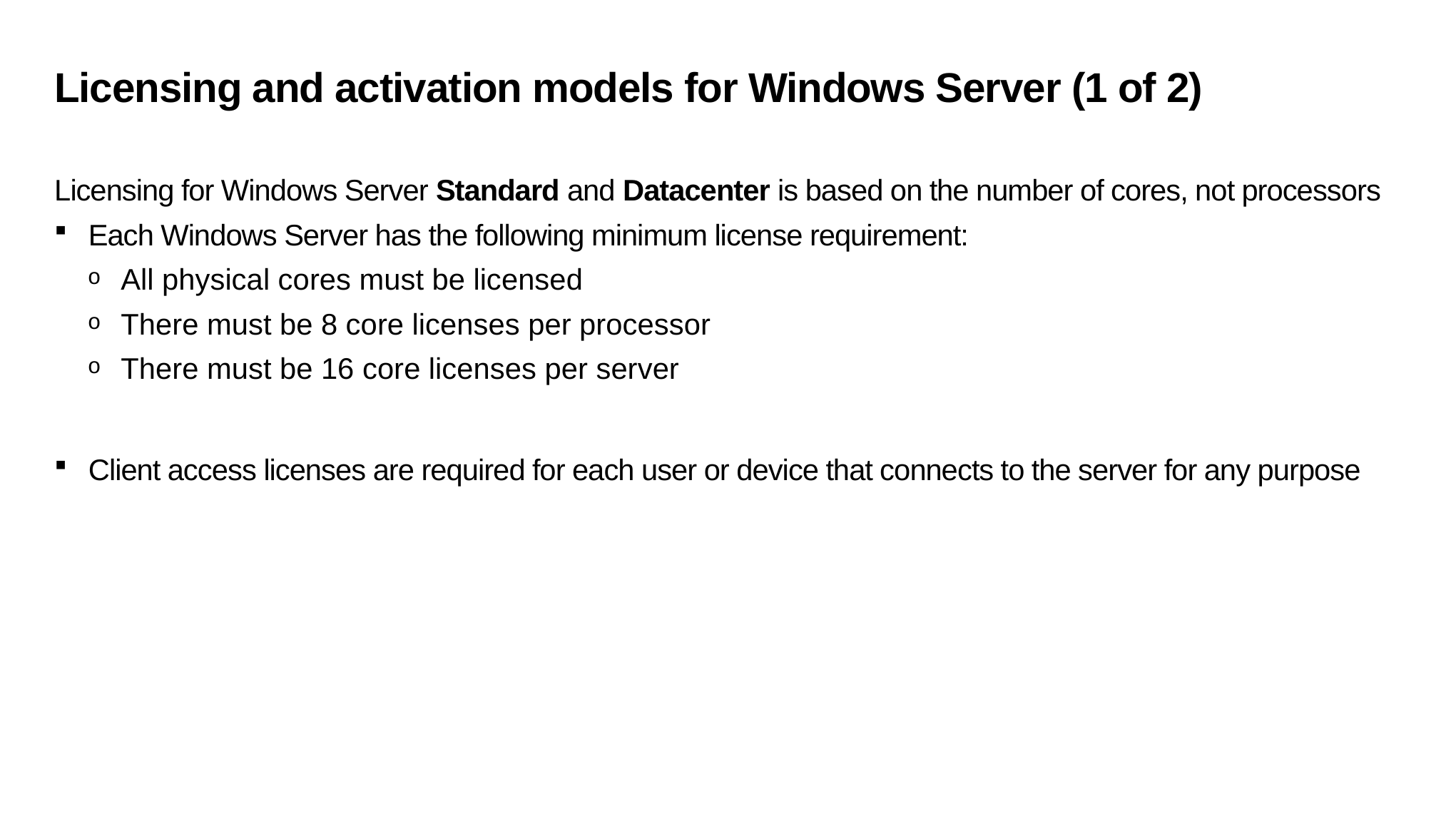

# Licensing and activation models for Windows Server (1 of 2)
Licensing for Windows Server Standard and Datacenter is based on the number of cores, not processors
Each Windows Server has the following minimum license requirement:
All physical cores must be licensed
There must be 8 core licenses per processor
There must be 16 core licenses per server

Client access licenses are required for each user or device that connects to the server for any purpose